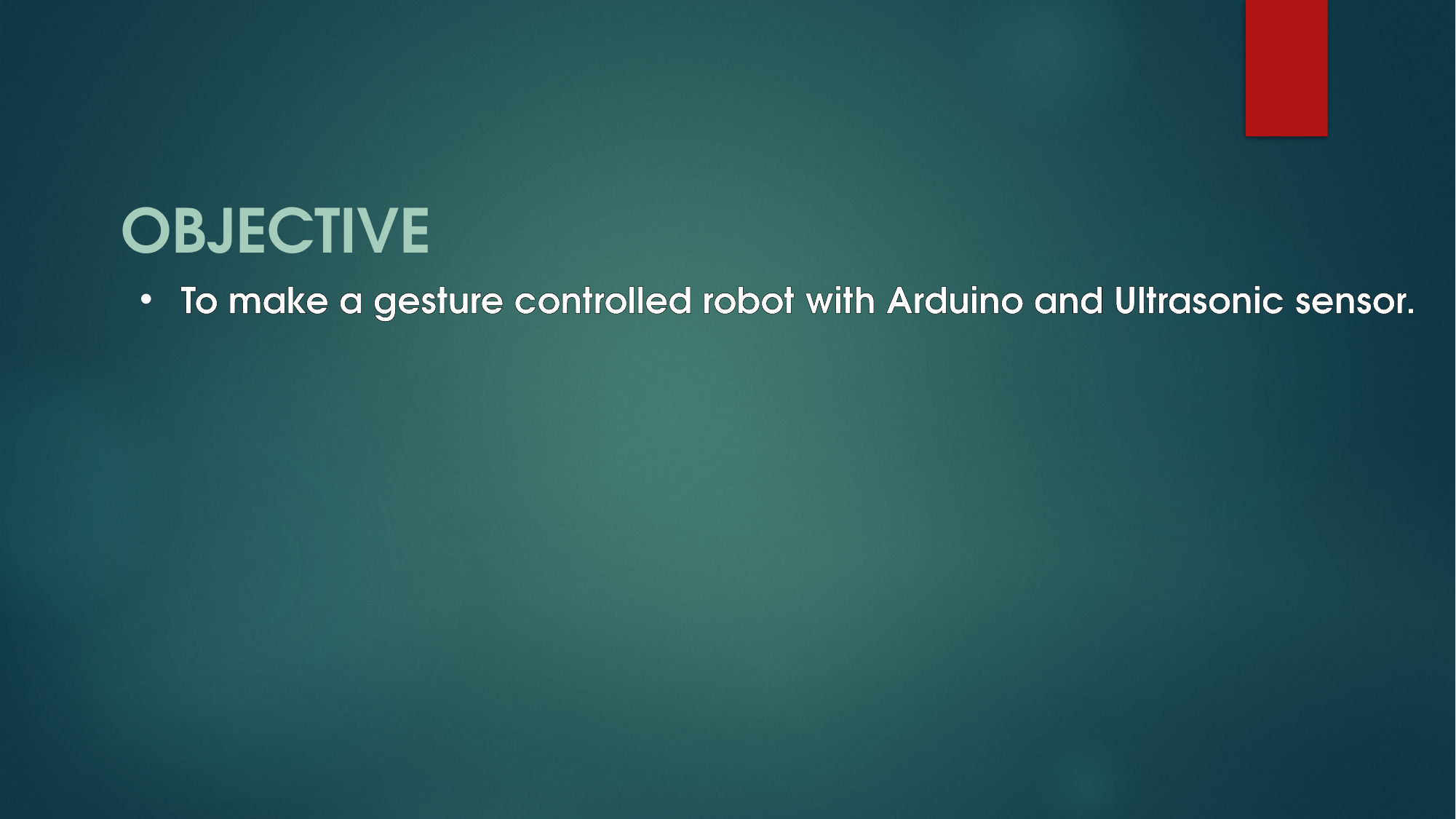

OBJECTIVE
To make a gesture controlled robot with Arduino and Ultrasonic sensor.